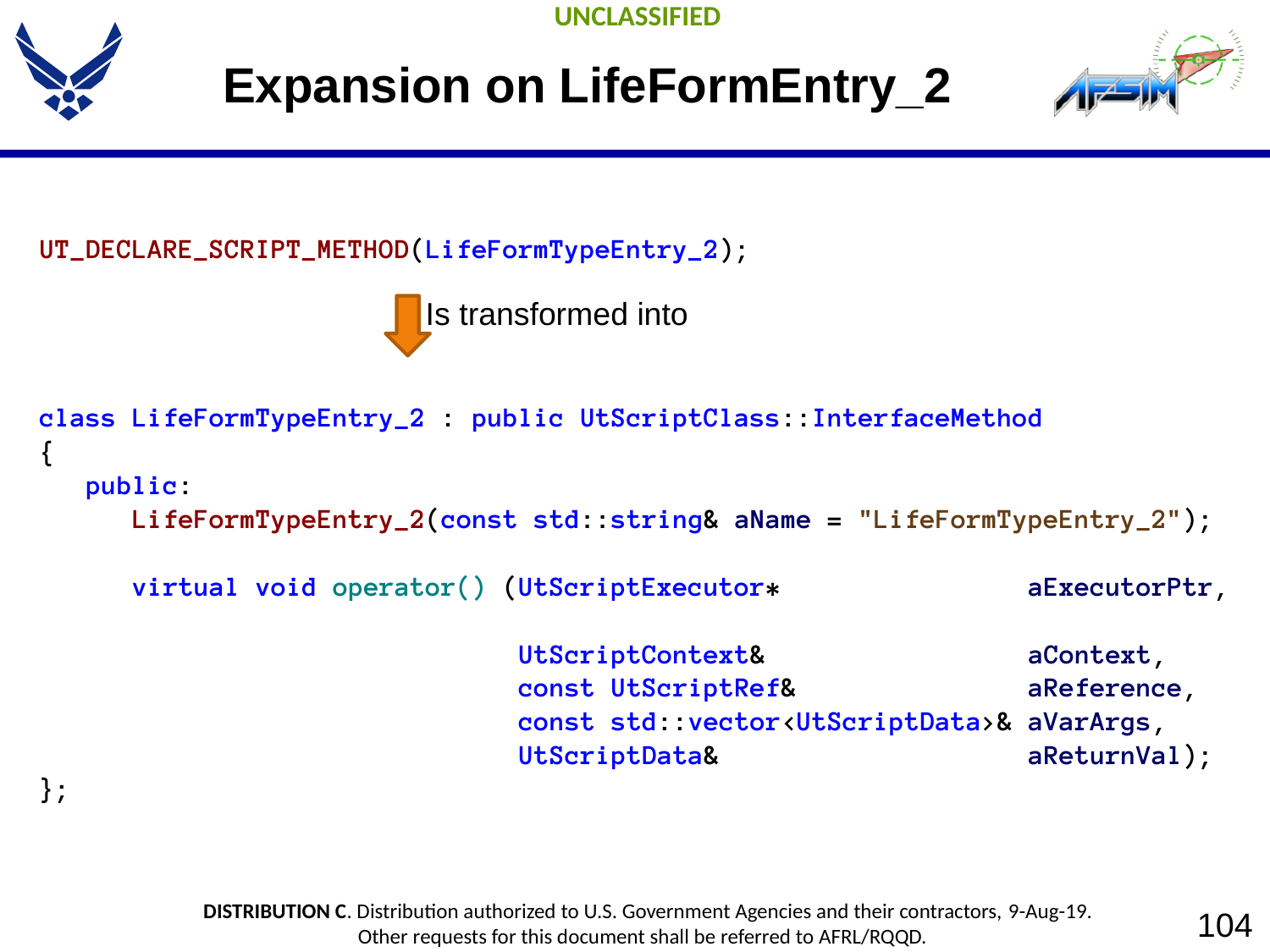

# Expansion on LifeFormEntry_2
UT_DECLARE_SCRIPT_METHOD(LifeFormTypeEntry_2);

class LifeFormTypeEntry_2 : public UtScriptClass::InterfaceMethod
{
   public:
      LifeFormTypeEntry_2(const std::string& aName = "LifeFormTypeEntry_2");

      virtual void operator() (UtScriptExecutor*                aExecutorPtr,
                               UtScriptContext&                 aContext,
                               const UtScriptRef&               aReference,
                               const std::vector<UtScriptData>& aVarArgs,
                               UtScriptData&                    aReturnVal);
};
Is transformed into